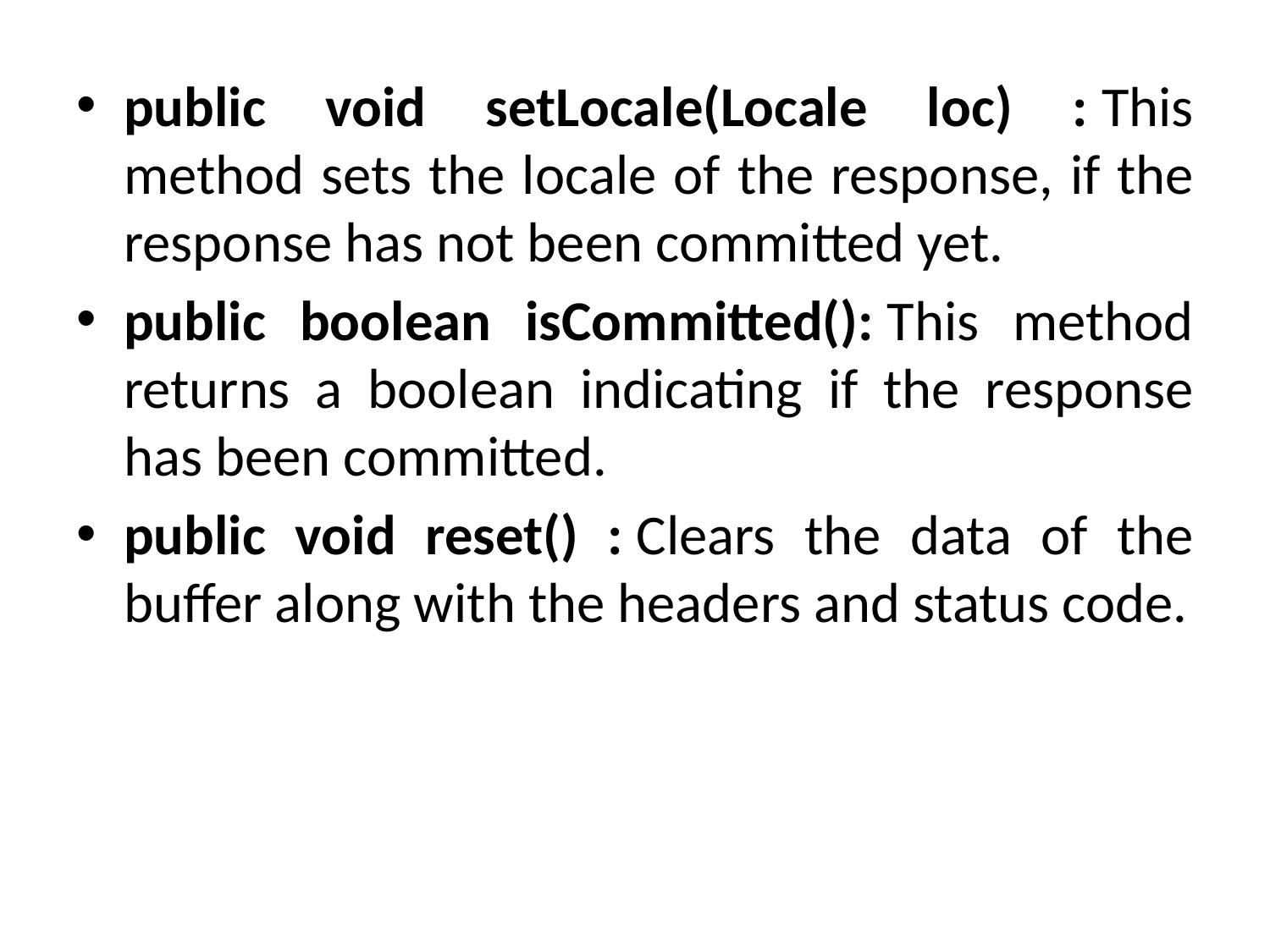

public void setLocale(Locale loc) : This method sets the locale of the response, if the response has not been committed yet.
public boolean isCommitted(): This method returns a boolean indicating if the response has been committed.
public void reset() : Clears the data of the buffer along with the headers and status code.